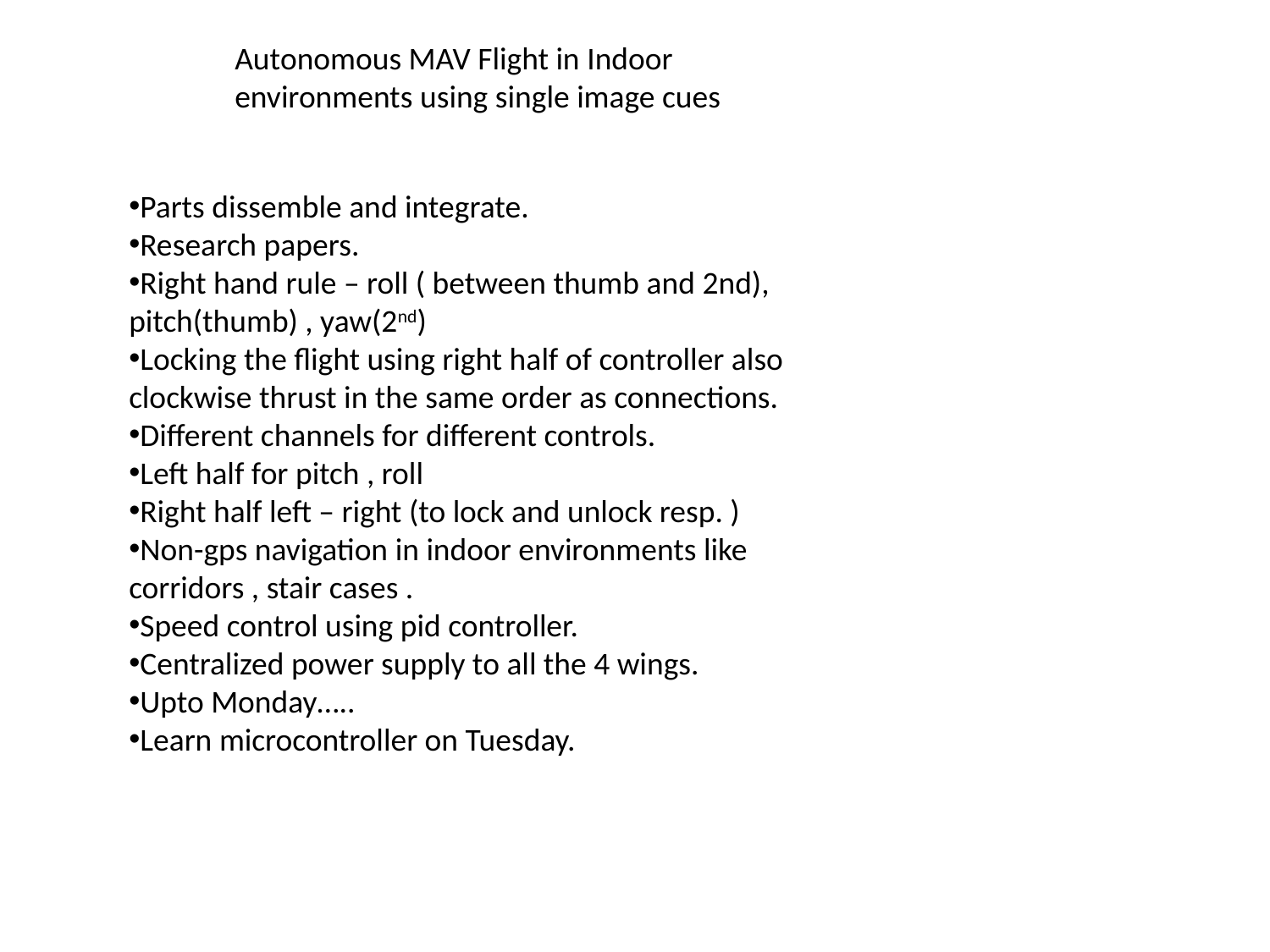

Autonomous MAV Flight in Indoor environments using single image cues
Parts dissemble and integrate.
Research papers.
Right hand rule – roll ( between thumb and 2nd), pitch(thumb) , yaw(2nd)
Locking the flight using right half of controller also clockwise thrust in the same order as connections.
Different channels for different controls.
Left half for pitch , roll
Right half left – right (to lock and unlock resp. )
Non-gps navigation in indoor environments like corridors , stair cases .
Speed control using pid controller.
Centralized power supply to all the 4 wings.
Upto Monday…..
Learn microcontroller on Tuesday.